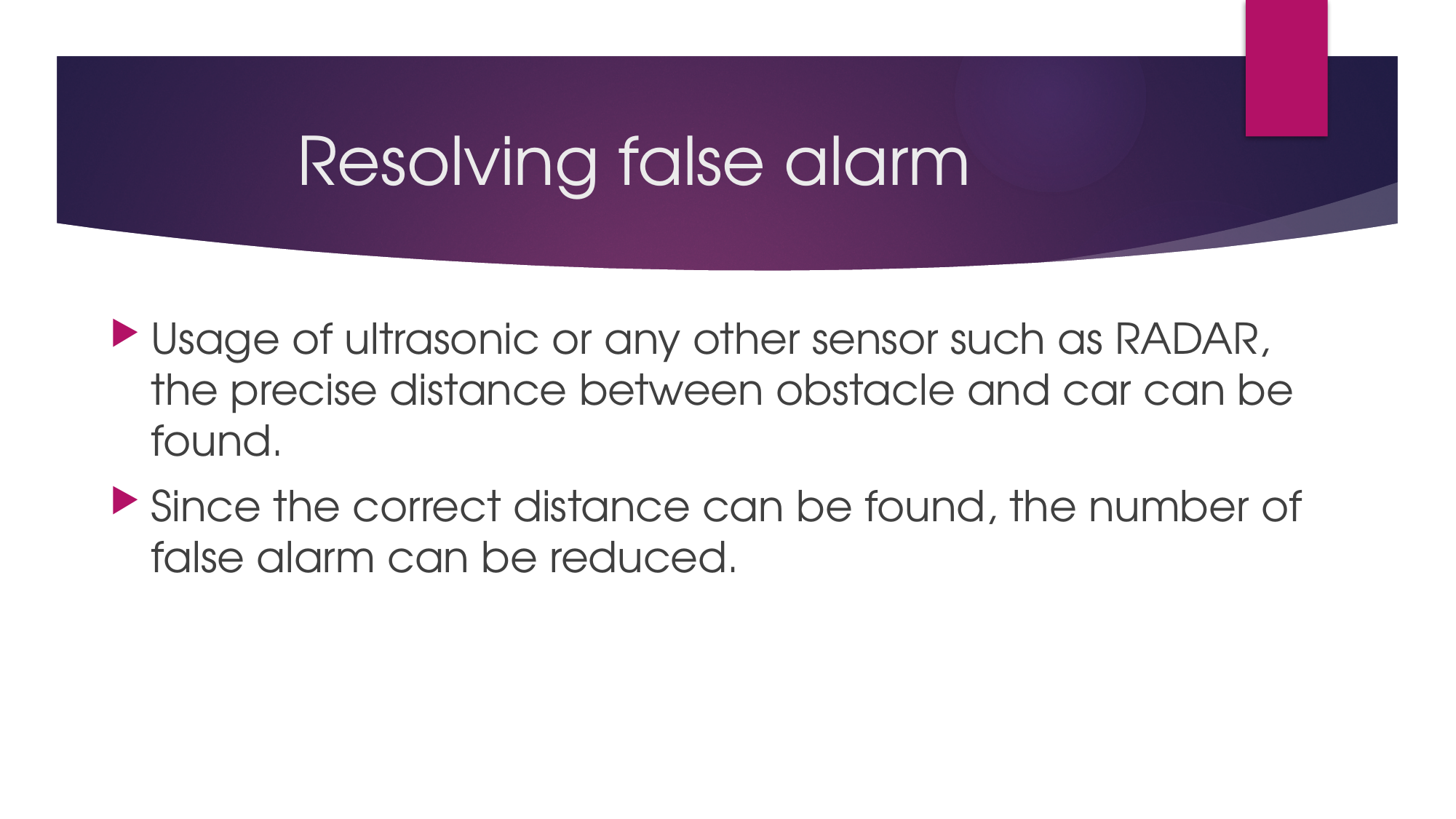

# Resolving false alarm
Usage of ultrasonic or any other sensor such as RADAR, the precise distance between obstacle and car can be found.
Since the correct distance can be found, the number of false alarm can be reduced.